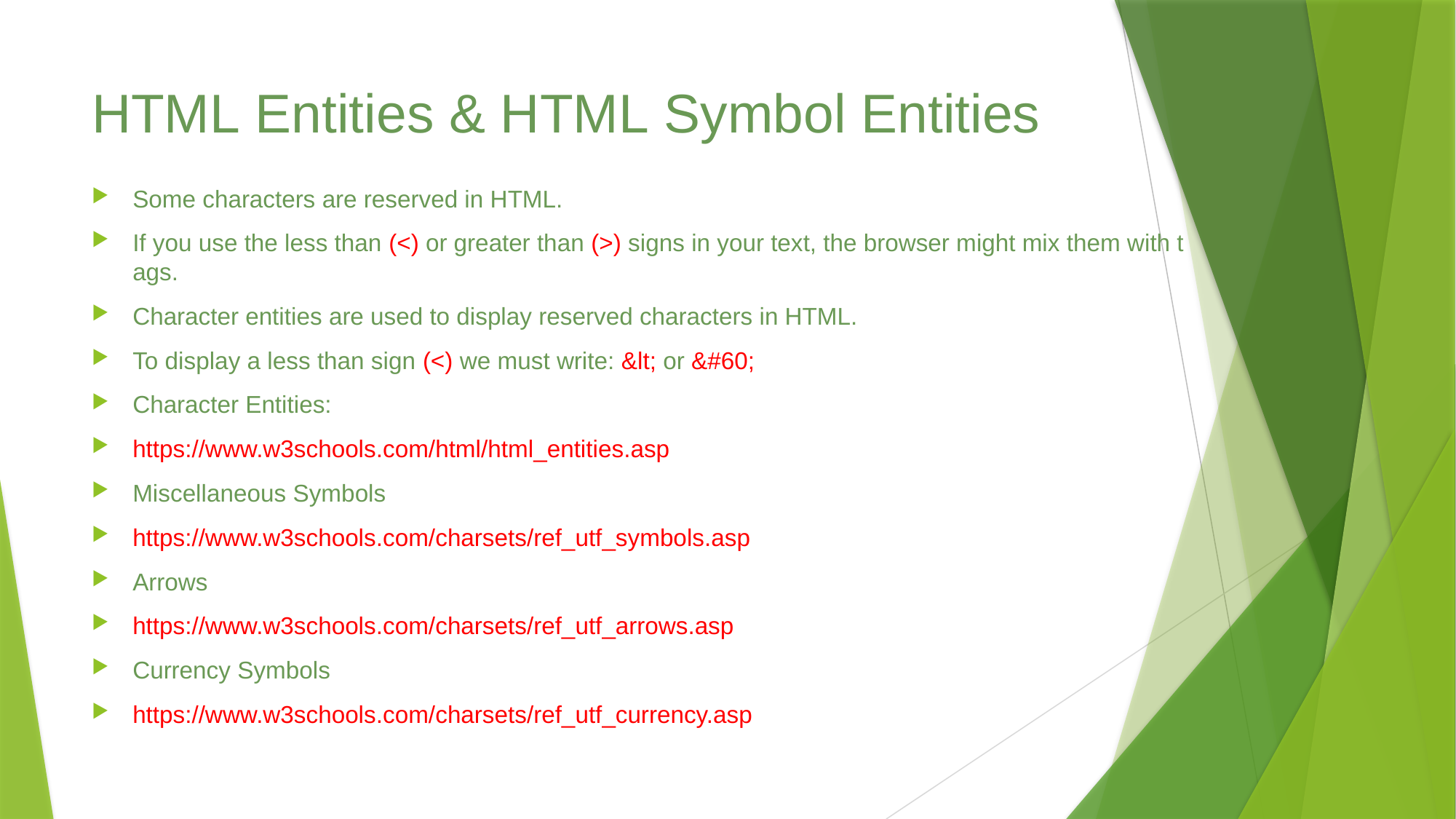

# HTML Entities & HTML Symbol Entities
Some characters are reserved in HTML.
If you use the less than (<) or greater than (>) signs in your text, the browser might mix them with tags.
Character entities are used to display reserved characters in HTML.
To display a less than sign (<) we must write: &lt; or &#60;
Character Entities:
https://www.w3schools.com/html/html_entities.asp
Miscellaneous Symbols
https://www.w3schools.com/charsets/ref_utf_symbols.asp
Arrows
https://www.w3schools.com/charsets/ref_utf_arrows.asp
Currency Symbols
https://www.w3schools.com/charsets/ref_utf_currency.asp